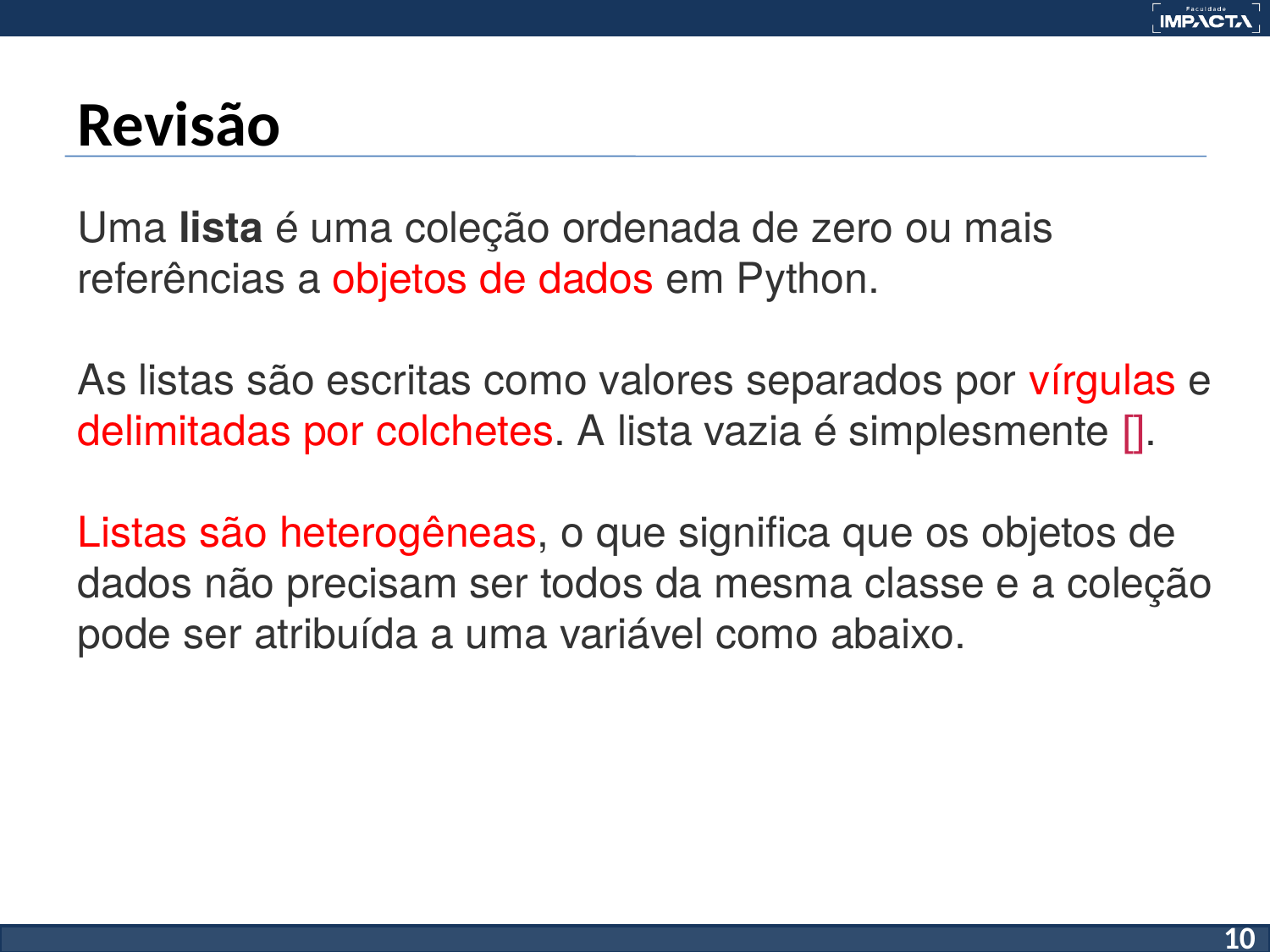

Revisão
Uma lista é uma coleção ordenada de zero ou mais referências a objetos de dados em Python.

As listas são escritas como valores separados por vírgulas e delimitadas por colchetes. A lista vazia é simplesmente [].

Listas são heterogêneas, o que significa que os objetos de dados não precisam ser todos da mesma classe e a coleção pode ser atribuída a uma variável como abaixo.
10